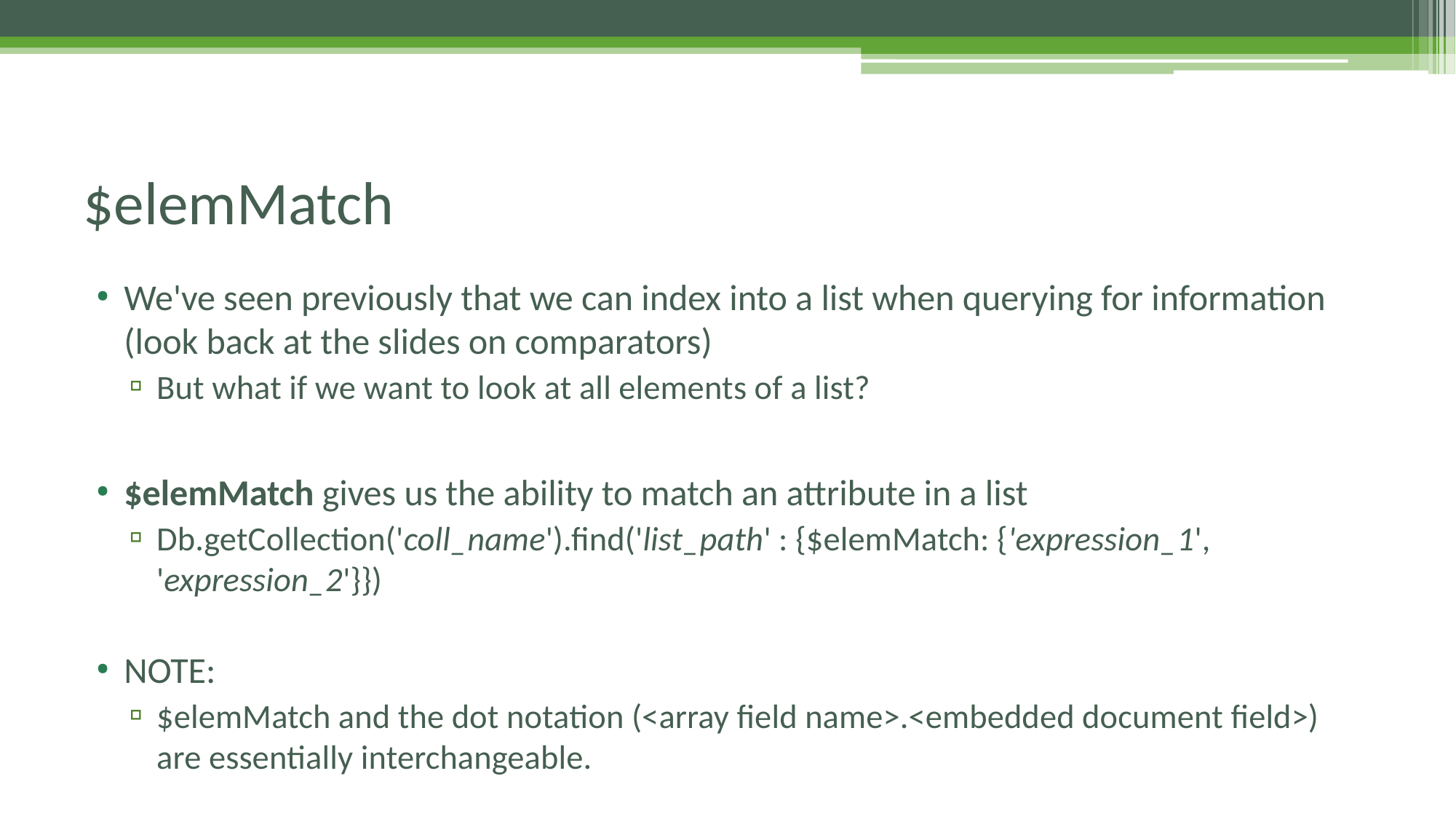

# $elemMatch
We've seen previously that we can index into a list when querying for information (look back at the slides on comparators)
But what if we want to look at all elements of a list?

$elemMatch gives us the ability to match an attribute in a list
Db.getCollection('coll_name').find('list_path' : {$elemMatch: {'expression_1', 'expression_2'}})

NOTE:
$elemMatch and the dot notation (<array field name>.<embedded document field>) are essentially interchangeable.